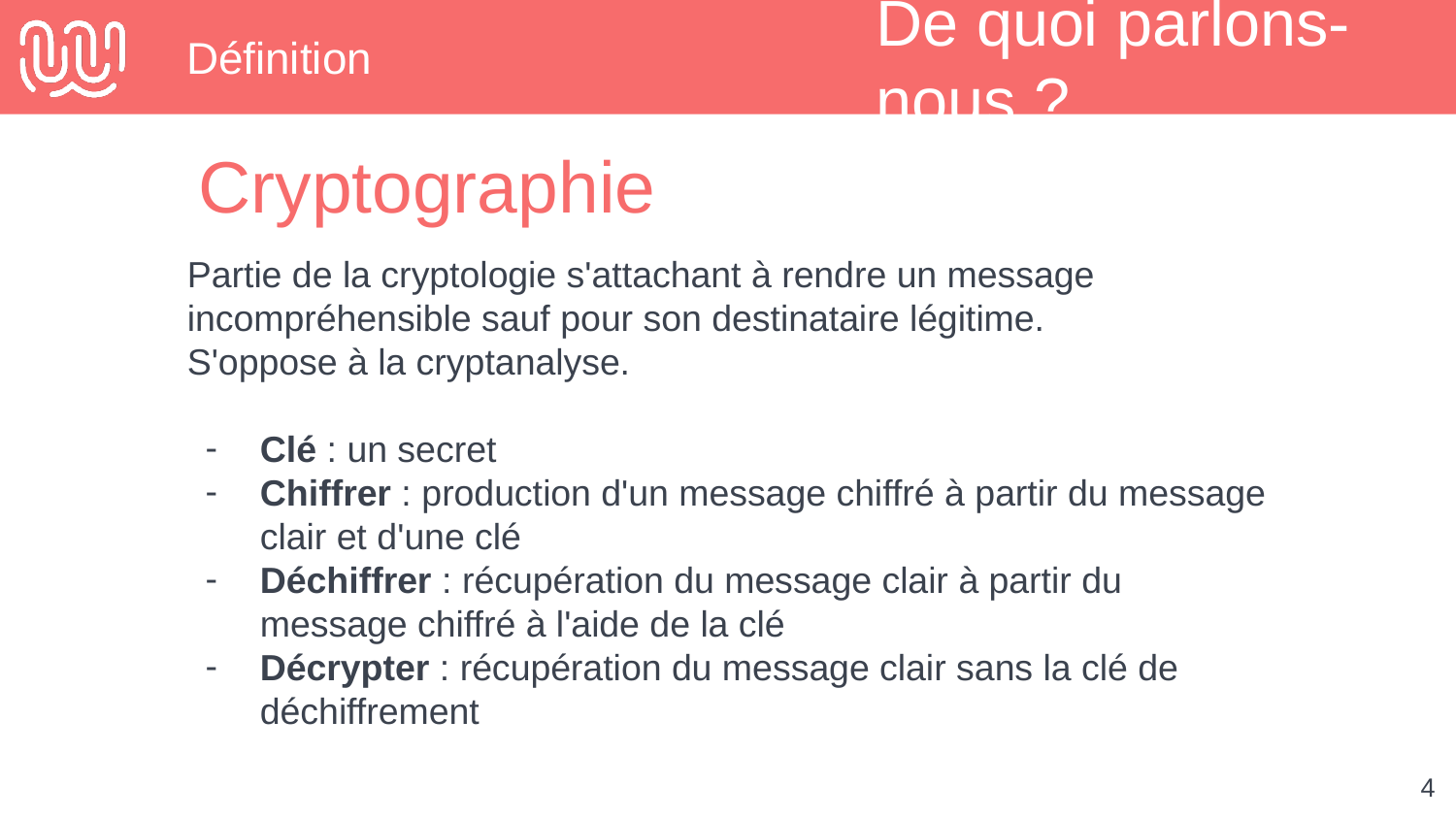

# Définition
De quoi parlons-nous ?
Cryptographie
Partie de la cryptologie s'attachant à rendre un message incompréhensible sauf pour son destinataire légitime.
S'oppose à la cryptanalyse.

Clé : un secret
Chiffrer : production d'un message chiffré à partir du message clair et d'une clé
Déchiffrer : récupération du message clair à partir du message chiffré à l'aide de la clé
Décrypter : récupération du message clair sans la clé de déchiffrement
4